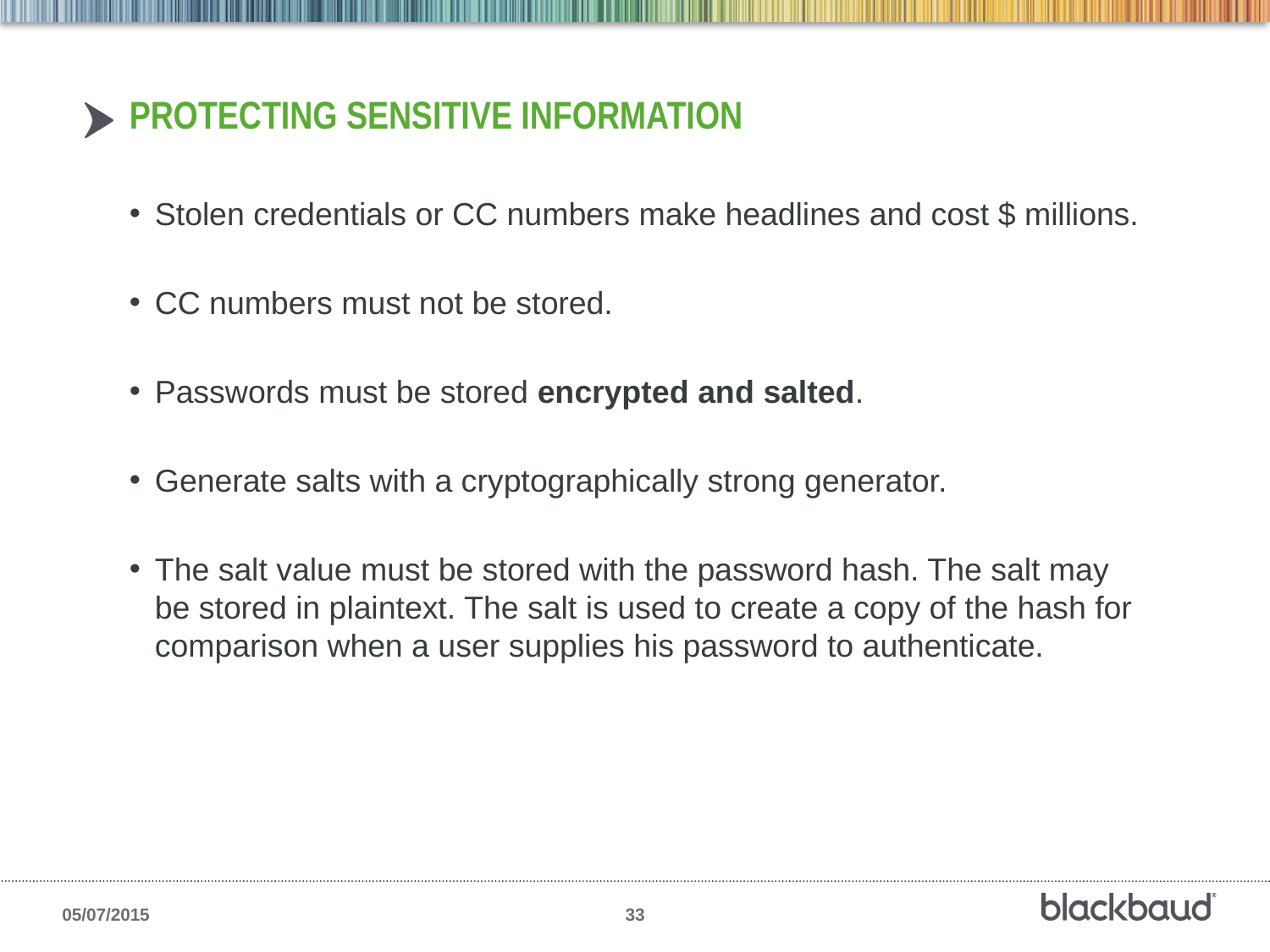

# PROTECTING SENSITIVE INFORMATION
Stolen credentials or CC numbers make headlines and cost $ millions.

CC numbers must not be stored.

Passwords must be stored encrypted and salted.

Generate salts with a cryptographically strong generator.

The salt value must be stored with the password hash. The salt may be stored in plaintext. The salt is used to create a copy of the hash for comparison when a user supplies his password to authenticate.